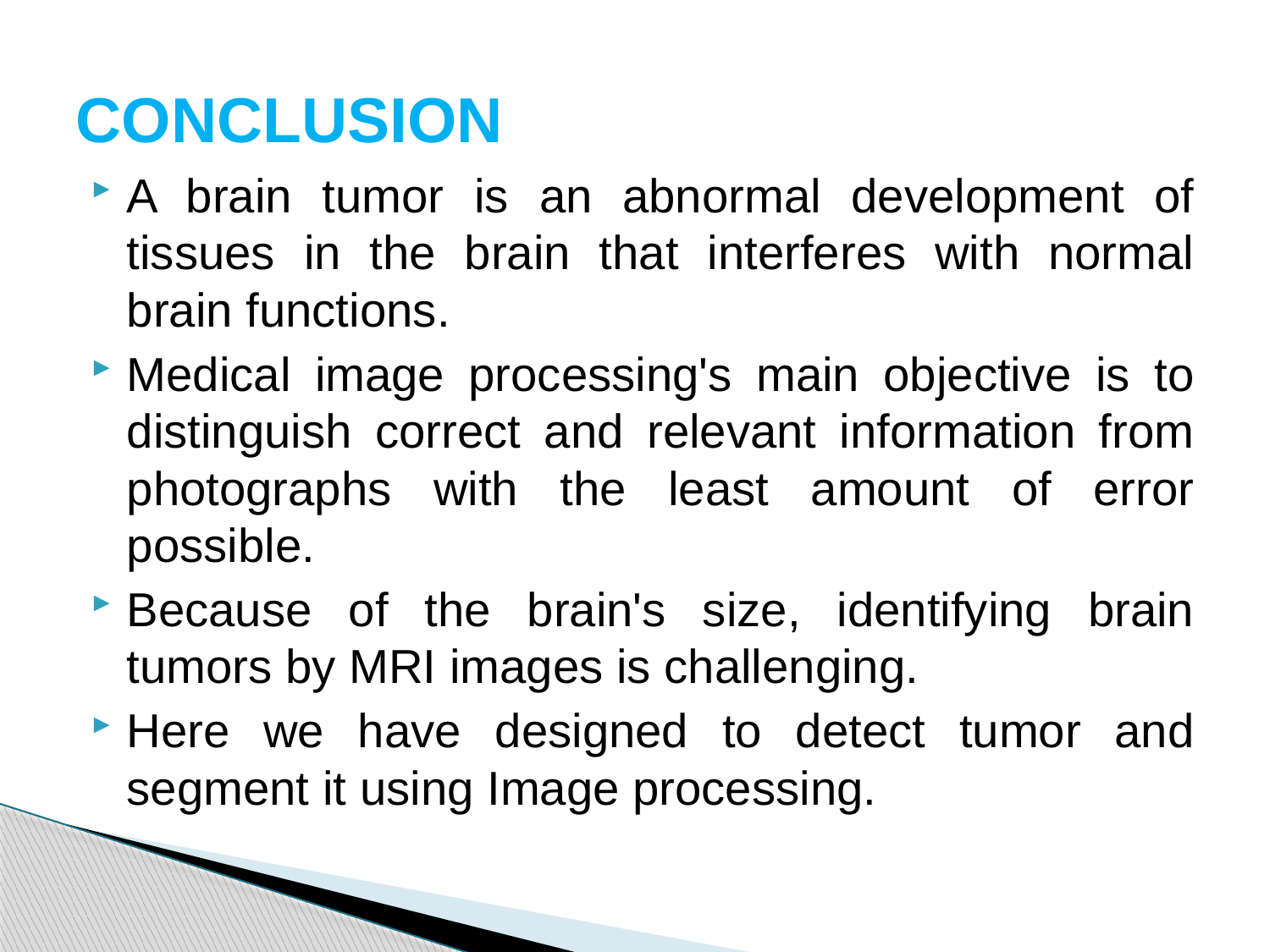

# CONCLUSION
A brain tumor is an abnormal development of tissues in the brain that interferes with normal brain functions.
Medical image processing's main objective is to distinguish correct and relevant information from photographs with the least amount of error possible.
Because of the brain's size, identifying brain tumors by MRI images is challenging.
Here we have designed to detect tumor and segment it using Image processing.